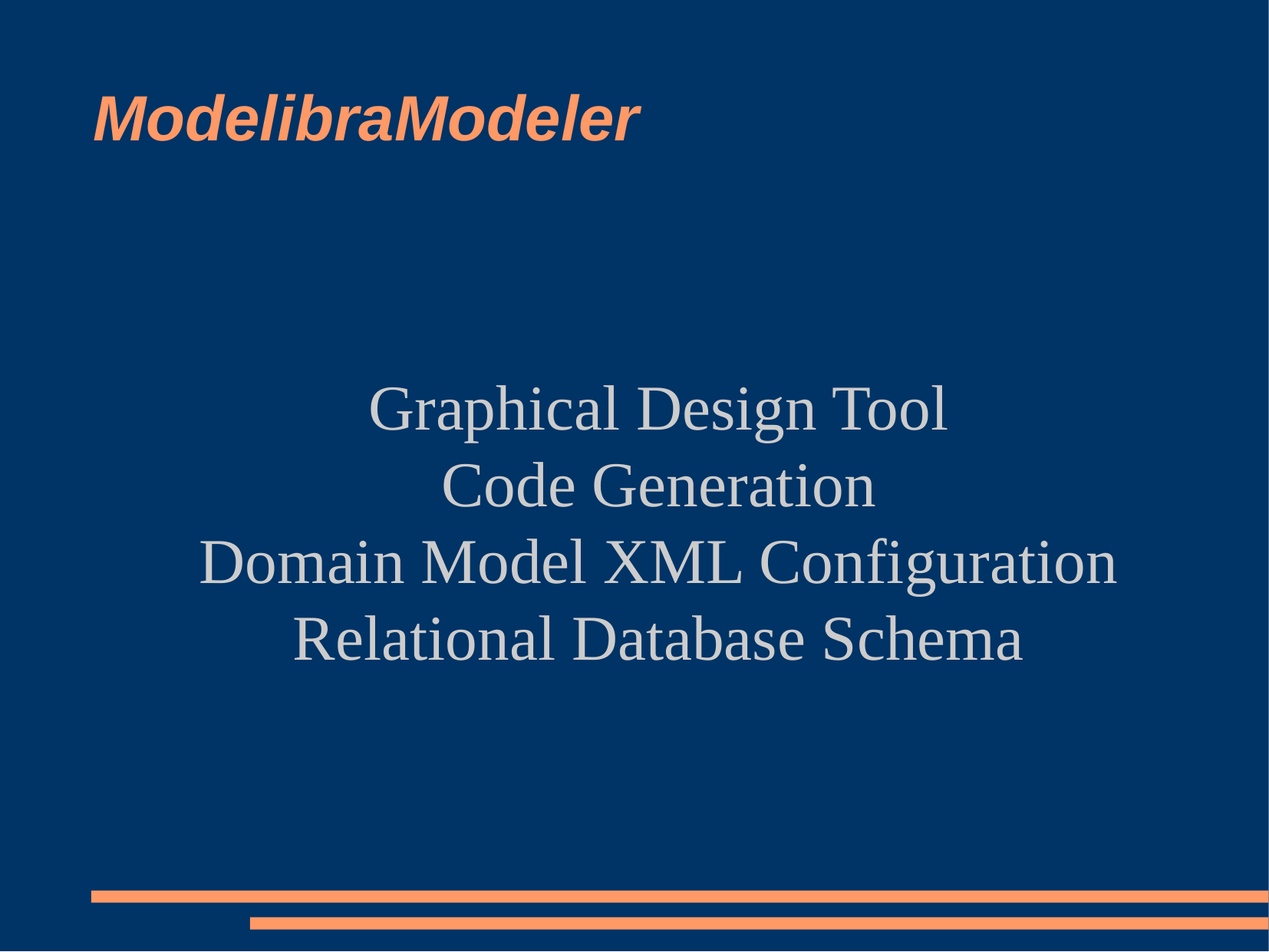

ModelibraModeler
Graphical Design Tool
Code Generation
Domain Model XML Configuration
Relational Database Schema